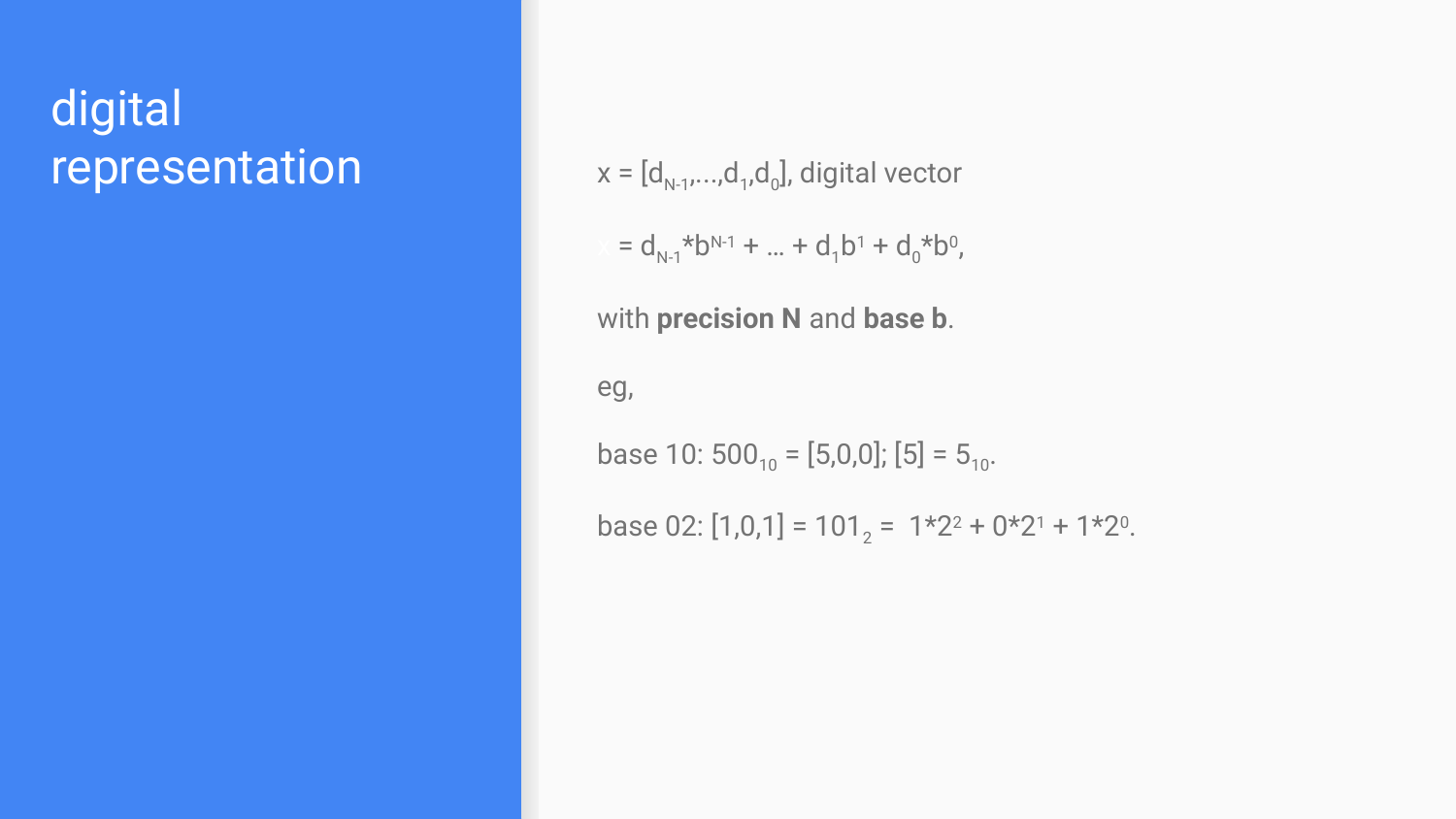

# digital representation

x = [dN-1,...,d1,d0], digital vector
x = dN-1*bN-1 + … + d1b1 + d0*b0,

with precision N and base b.

eg,

base 10: 50010 = [5,0,0]; [5] = 510.

base 02: [1,0,1] = 1012 =  1*22 + 0*21 + 1*20.